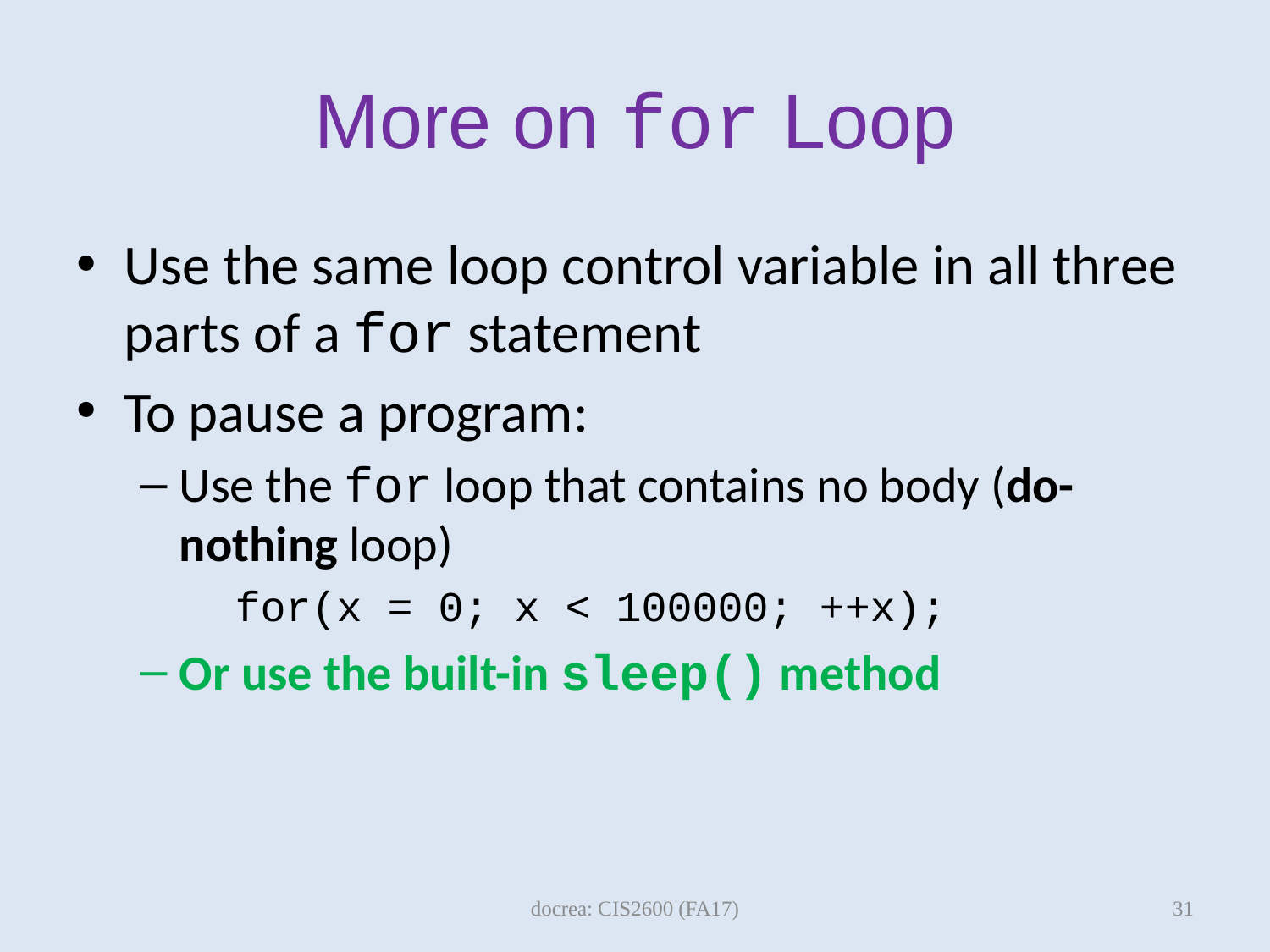

# More on for Loop
Use the same loop control variable in all three parts of a for statement
To pause a program:
Use the for loop that contains no body (do-nothing loop)
	for(x = 0; x < 100000; ++x);
Or use the built-in sleep() method

31
docrea: CIS2600 (FA17)